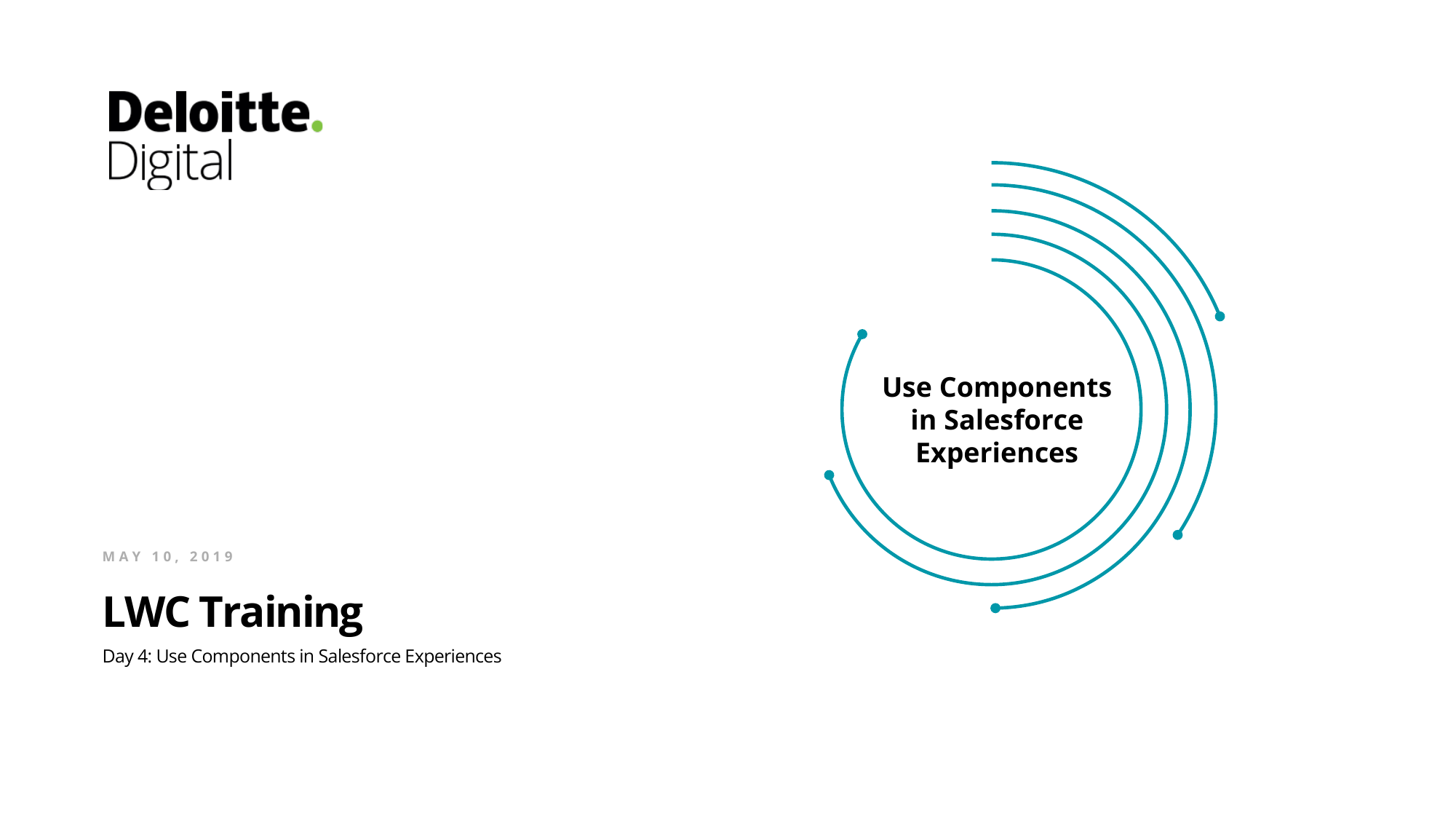

Use Components in Salesforce Experiences
May 10, 2019
# LWC Training
Day 4: Use Components in Salesforce Experiences